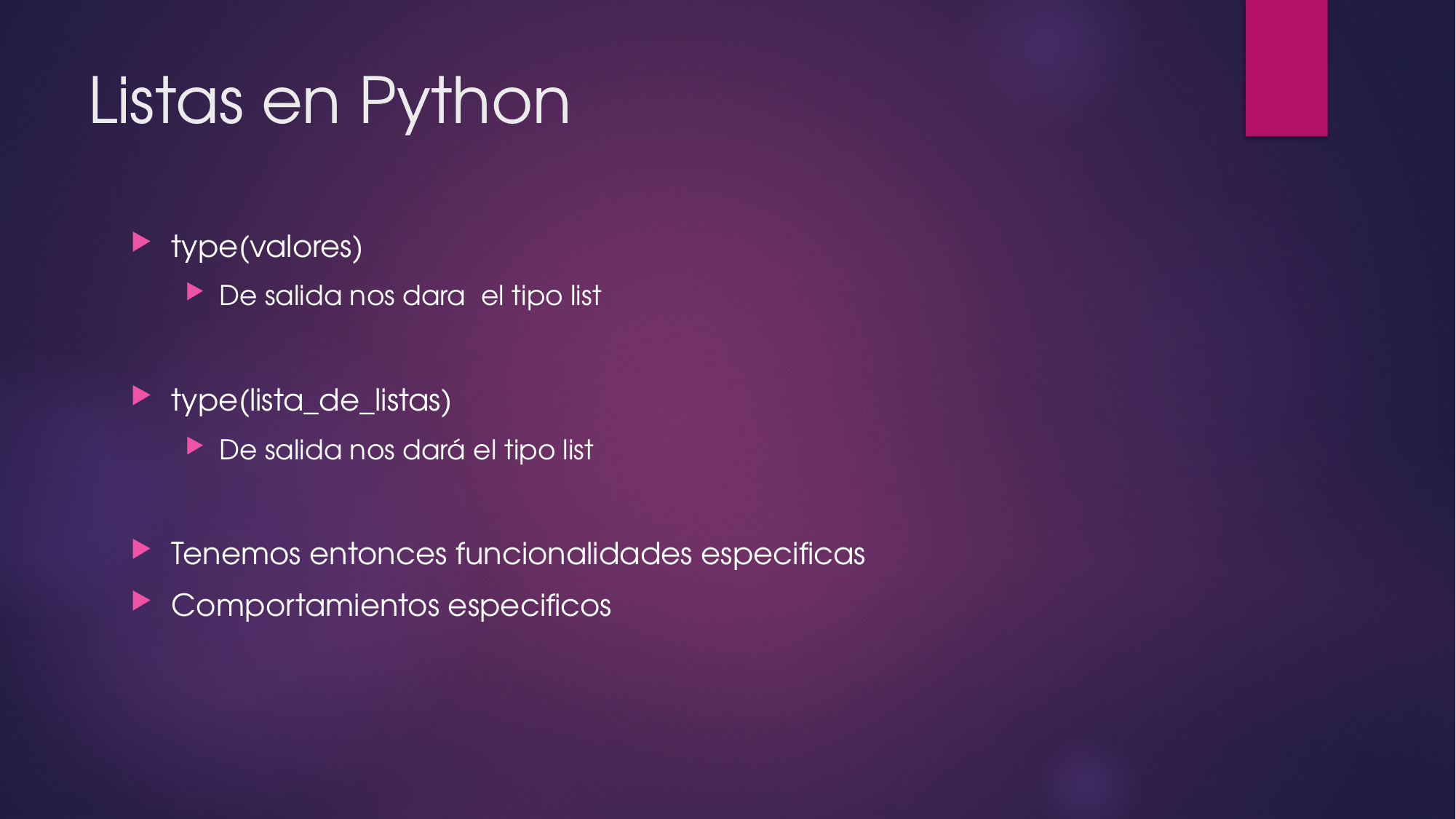

# Listas en Python
type(valores)
De salida nos dara  el tipo list

type(lista_de_listas)
De salida nos dará el tipo list

Tenemos entonces funcionalidades especificas
Comportamientos especificos